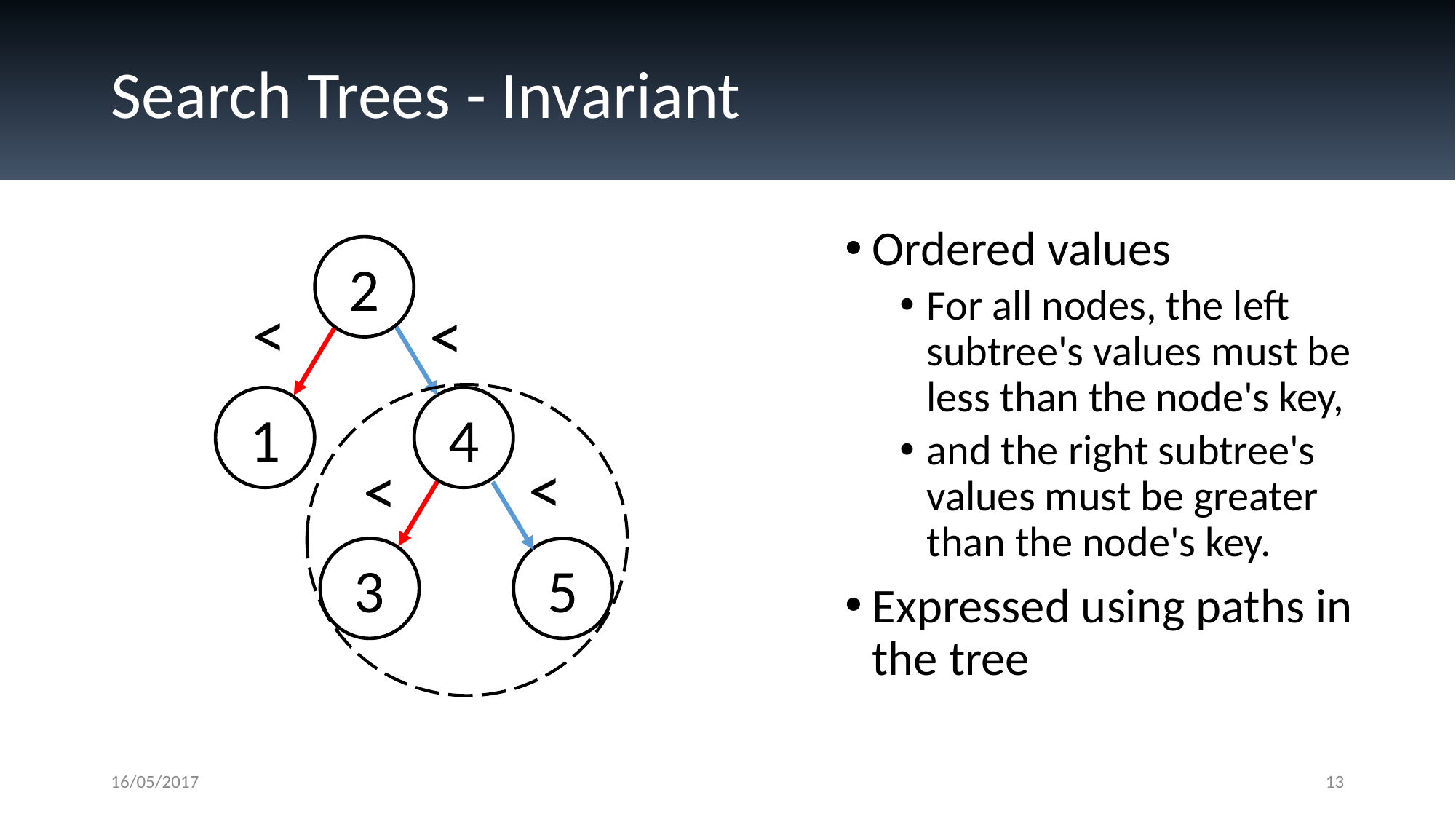

# Search Trees - Invariant
Ordered values
For all nodes, the left subtree's values must be less than the node's key,
and the right subtree's values must be greater than the node's key.
Expressed using paths in the tree
2
1
4
3
5
<
<

<
<
16/05/2017
13